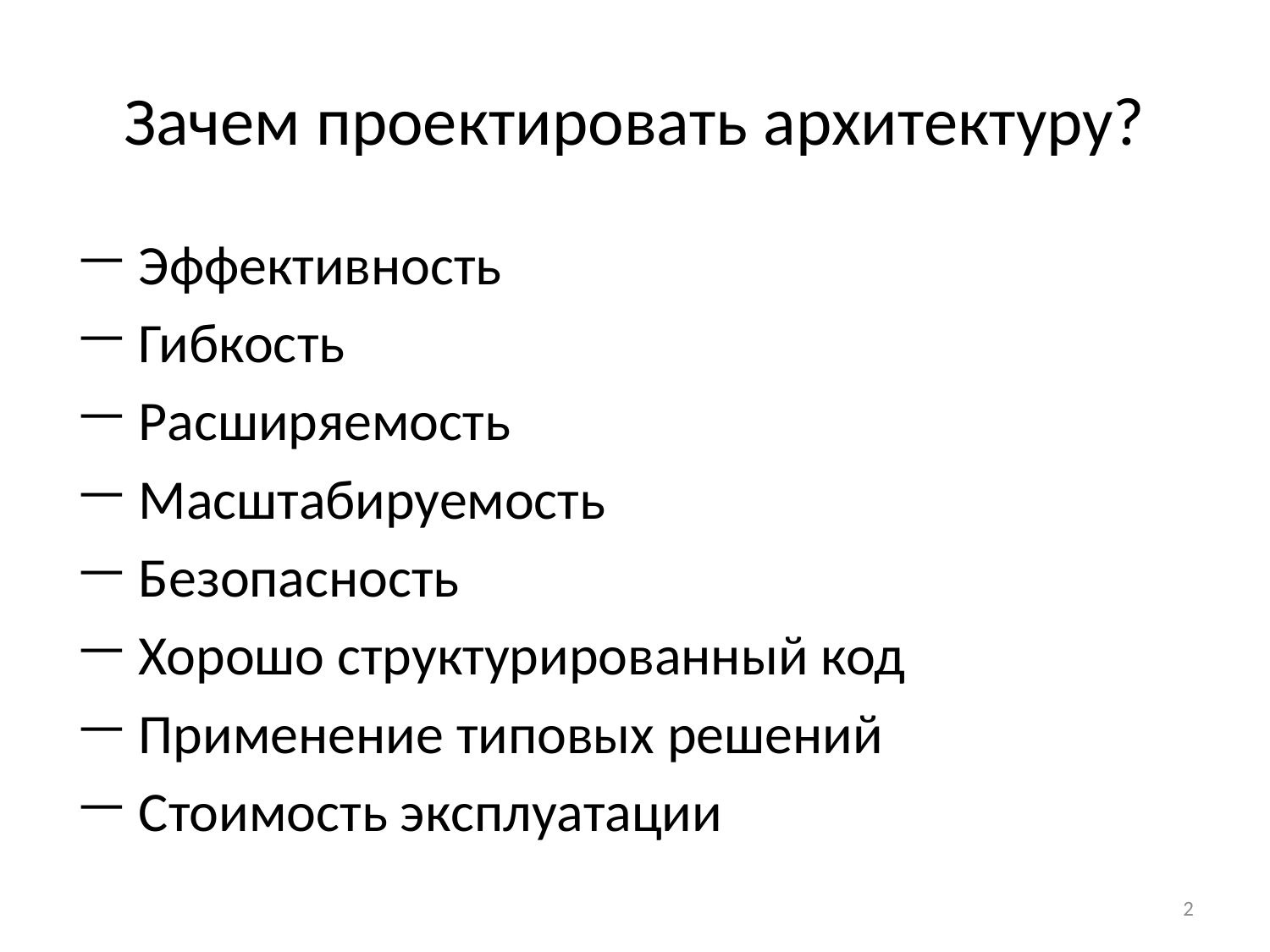

# Зачем проектировать архитектуру?
 Эффективность
 Гибкость
 Расширяемость
 Масштабируемость
 Безопасность
 Хорошо структурированный код
 Применение типовых решений
 Стоимость эксплуатации
2